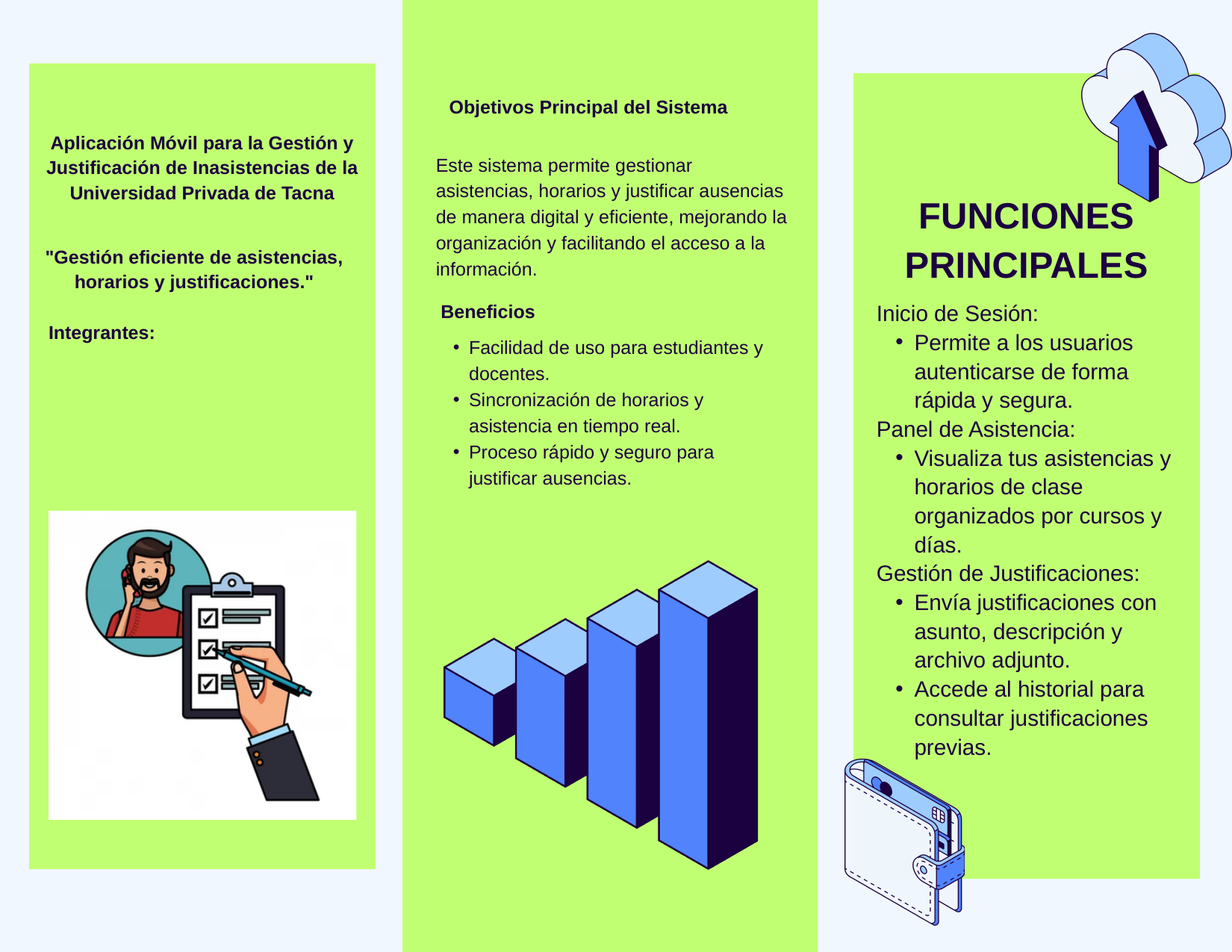

Objetivos Principal del Sistema
Aplicación Móvil para la Gestión y Justificación de Inasistencias de la Universidad Privada de Tacna
Este sistema permite gestionar asistencias, horarios y justificar ausencias de manera digital y eficiente, mejorando la organización y facilitando el acceso a la información.
FUNCIONES PRINCIPALES
"Gestión eficiente de asistencias, horarios y justificaciones."
Beneficios
Inicio de Sesión:
Permite a los usuarios autenticarse de forma rápida y segura.
Panel de Asistencia:
Visualiza tus asistencias y horarios de clase organizados por cursos y días.
Gestión de Justificaciones:
Envía justificaciones con asunto, descripción y archivo adjunto.
Accede al historial para consultar justificaciones previas.

Integrantes:

Facilidad de uso para estudiantes y docentes.
Sincronización de horarios y asistencia en tiempo real.
Proceso rápido y seguro para justificar ausencias.